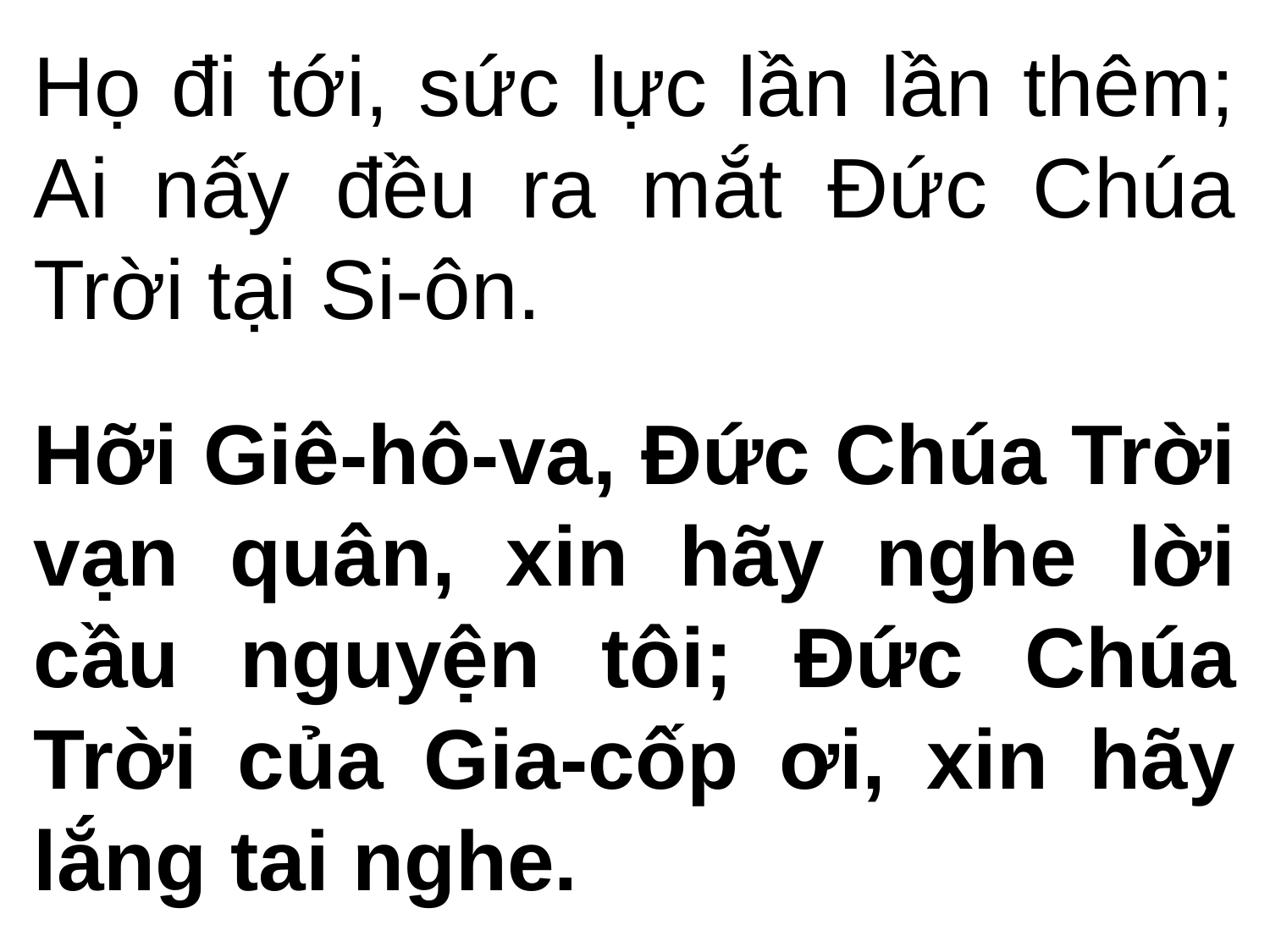

Họ đi tới, sức lực lần lần thêm;
Ai nấy đều ra mắt Đức Chúa Trời tại Si-ôn.

Hỡi Giê-hô-va, Đức Chúa Trời vạn quân, xin hãy nghe lời cầu nguyện tôi; Đức Chúa Trời của Gia-cốp ơi, xin hãy lắng tai nghe.